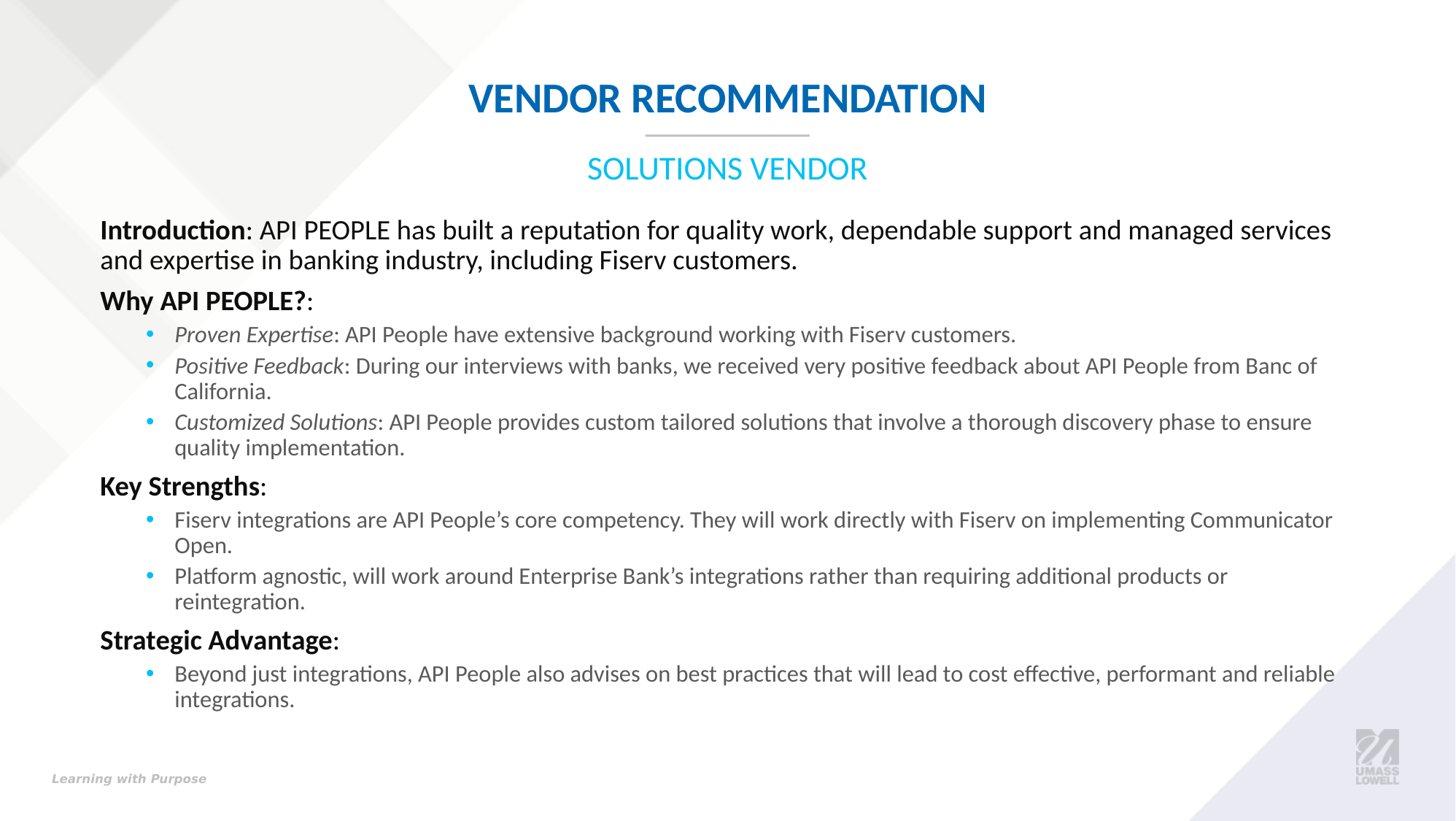

# Vendor Recommendation
Solutions Vendor
Introduction: API PEOPLE has built a reputation for quality work, dependable support and managed services and expertise in banking industry, including Fiserv customers.
Why API PEOPLE?:
Proven Expertise: API People have extensive background working with Fiserv customers.
Positive Feedback: During our interviews with banks, we received very positive feedback about API People from Banc of California.
Customized Solutions: API People provides custom tailored solutions that involve a thorough discovery phase to ensure quality implementation.
Key Strengths:
Fiserv integrations are API People’s core competency. They will work directly with Fiserv on implementing Communicator Open.
Platform agnostic, will work around Enterprise Bank’s integrations rather than requiring additional products or reintegration.
Strategic Advantage:
Beyond just integrations, API People also advises on best practices that will lead to cost effective, performant and reliable integrations.